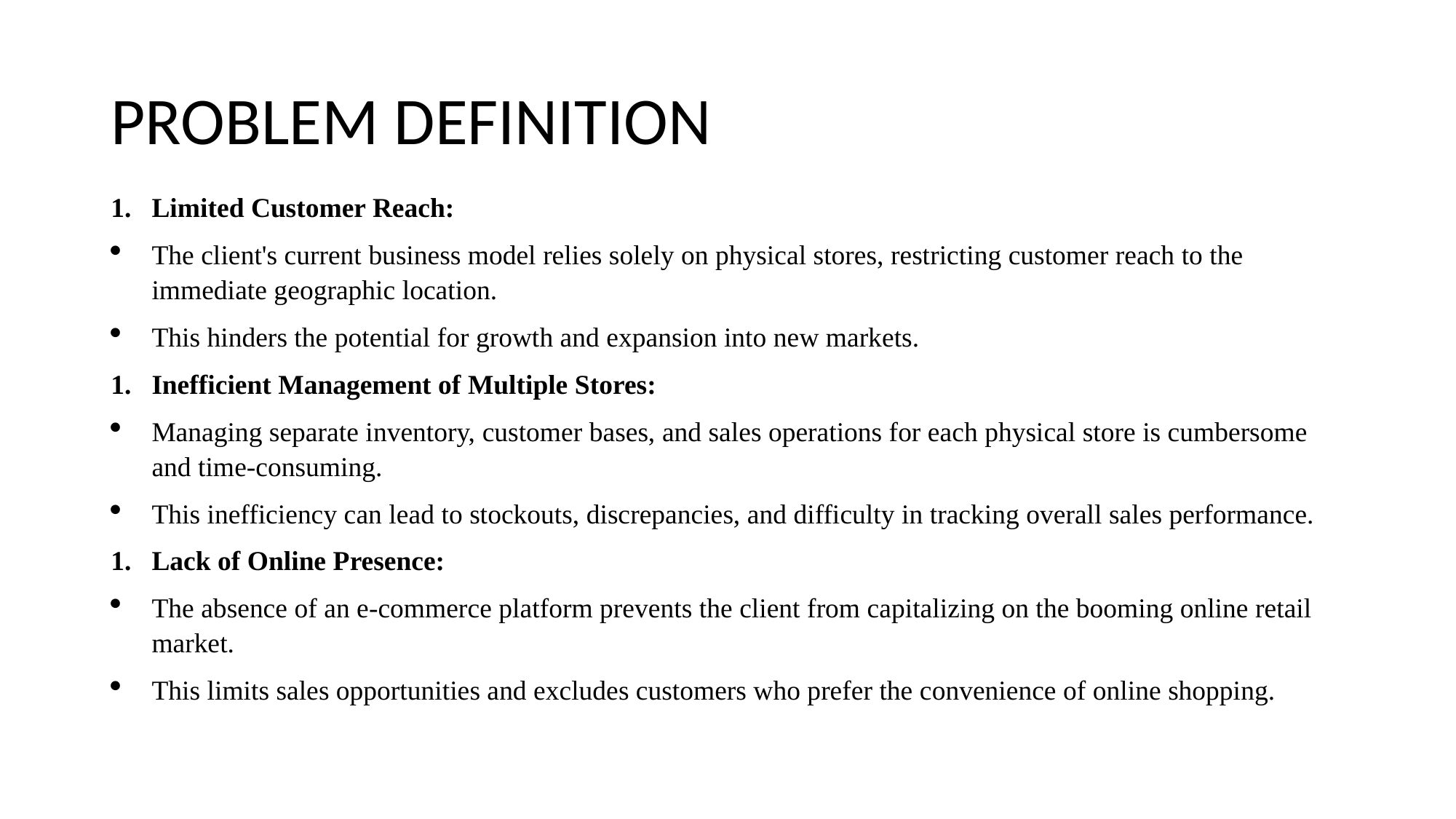

# PROBLEM DEFINITION
Limited Customer Reach:
The client's current business model relies solely on physical stores, restricting customer reach to the immediate geographic location.
This hinders the potential for growth and expansion into new markets.
Inefficient Management of Multiple Stores:
Managing separate inventory, customer bases, and sales operations for each physical store is cumbersome and time-consuming.
This inefficiency can lead to stockouts, discrepancies, and difficulty in tracking overall sales performance.
Lack of Online Presence:
The absence of an e-commerce platform prevents the client from capitalizing on the booming online retail market.
This limits sales opportunities and excludes customers who prefer the convenience of online shopping.